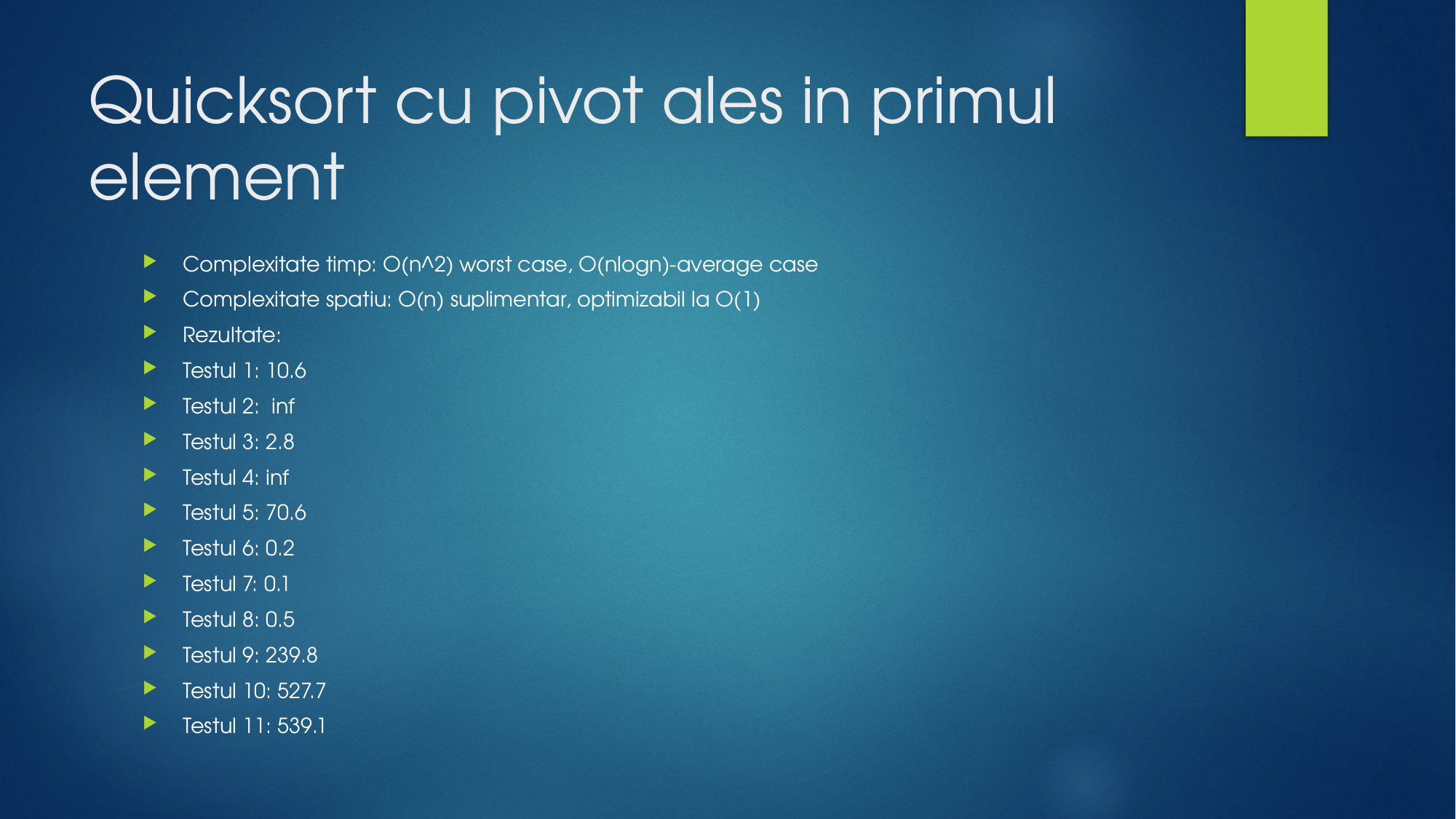

# Quicksort cu pivot ales in primul element
Complexitate timp: O(n^2) worst case, O(nlogn)-average case
Complexitate spatiu: O(n) suplimentar, optimizabil la O(1)
Rezultate:
Testul 1: 10.6
Testul 2:  inf
Testul 3: 2.8
Testul 4: inf
Testul 5: 70.6
Testul 6: 0.2
Testul 7: 0.1
Testul 8: 0.5
Testul 9: 239.8
Testul 10: 527.7
Testul 11: 539.1